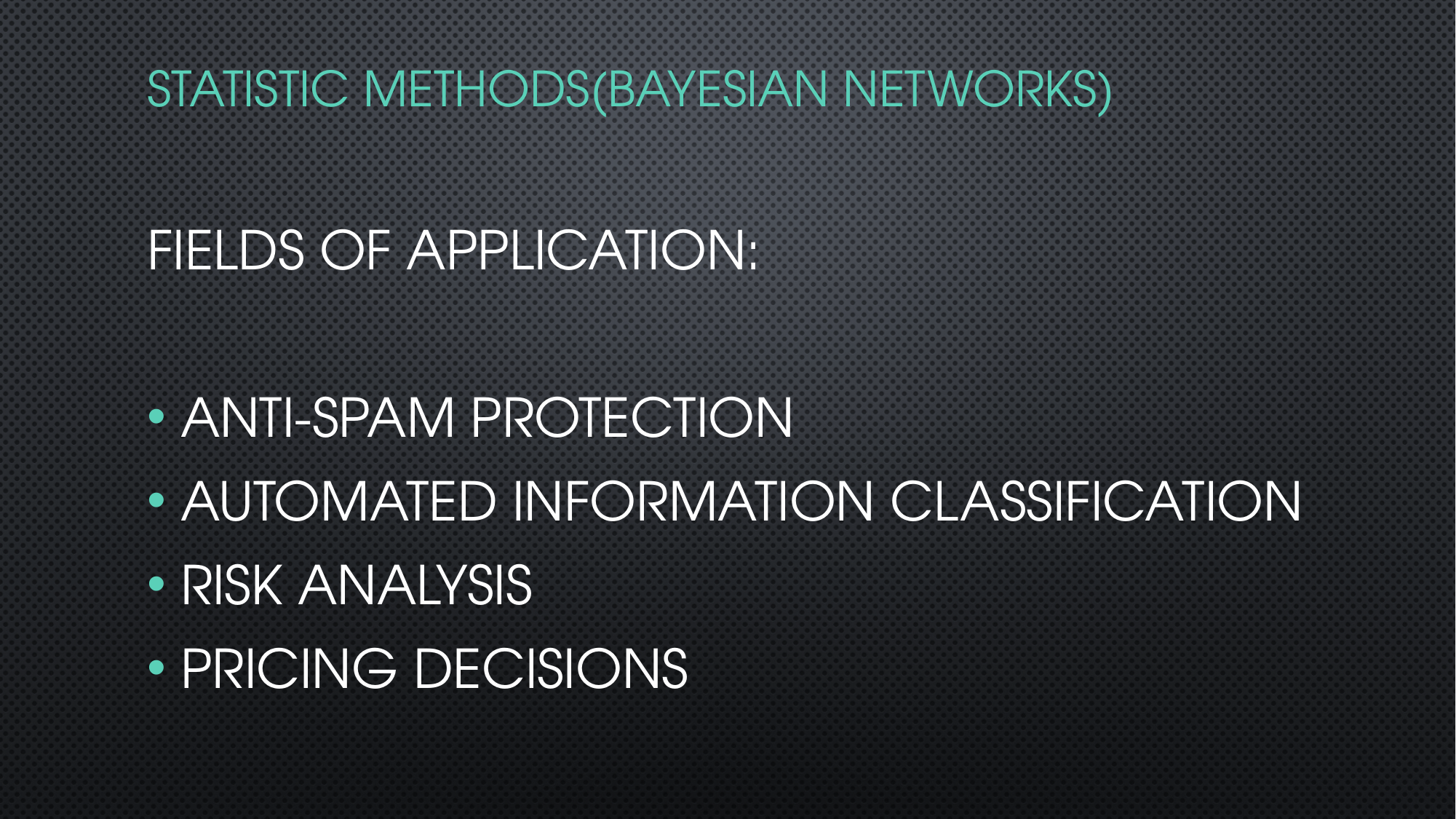

# Statistic methods(Bayesian networks)

Fields of application:

Anti-SPAM protection
Automated information classification
Risk analysis
Pricing decisions